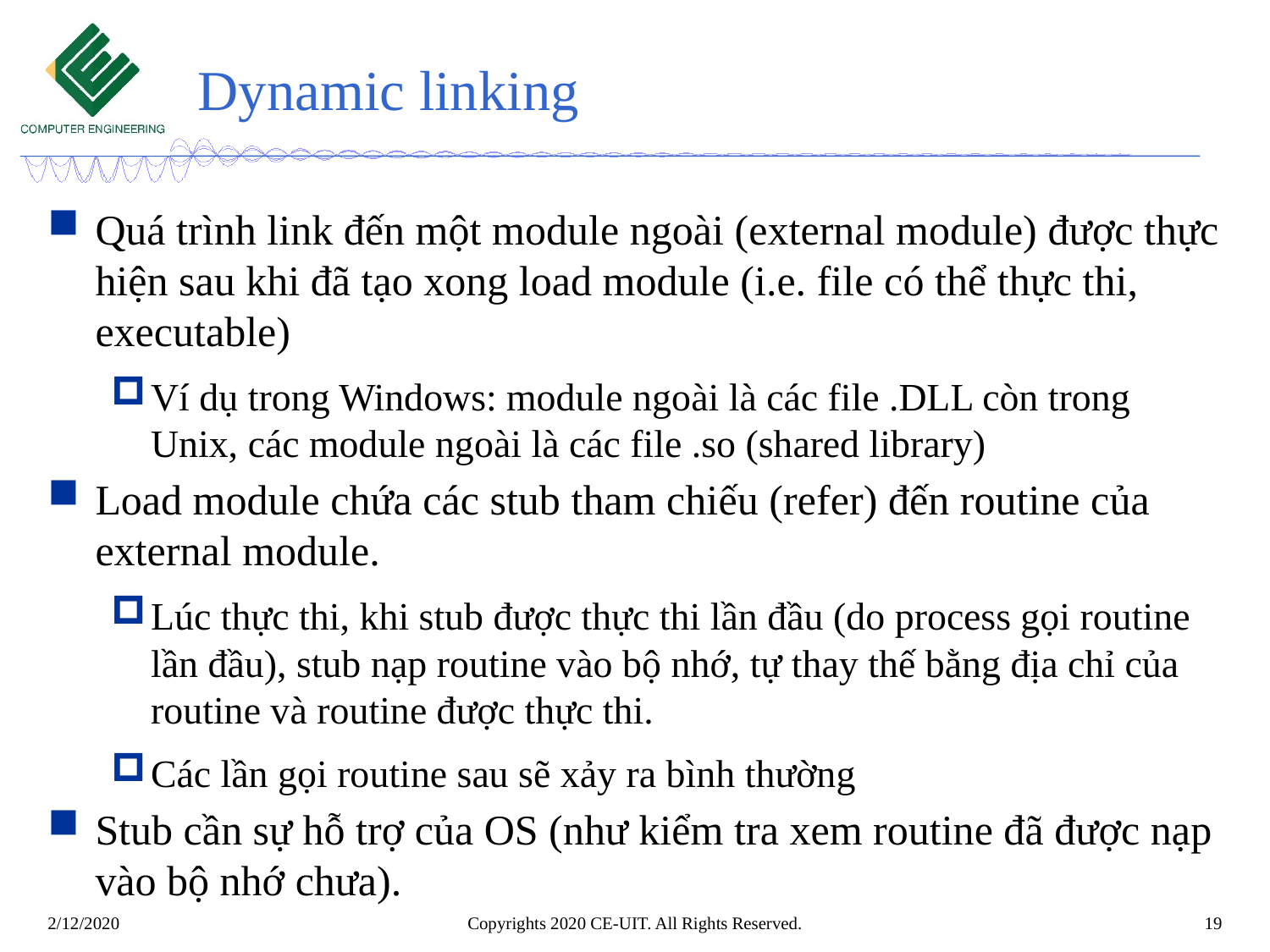

# Dynamic linking
Quá trình link đến một module ngoài (external module) được thực hiện sau khi đã tạo xong load module (i.e. file có thể thực thi, executable)
Ví dụ trong Windows: module ngoài là các file .DLL còn trong Unix, các module ngoài là các file .so (shared library)
Load module chứa các stub tham chiếu (refer) đến routine của external module.
Lúc thực thi, khi stub được thực thi lần đầu (do process gọi routine lần đầu), stub nạp routine vào bộ nhớ, tự thay thế bằng địa chỉ của routine và routine được thực thi.
Các lần gọi routine sau sẽ xảy ra bình thường
Stub cần sự hỗ trợ của OS (như kiểm tra xem routine đã được nạp vào bộ nhớ chưa).
Copyrights 2020 CE-UIT. All Rights Reserved.
19
2/12/2020